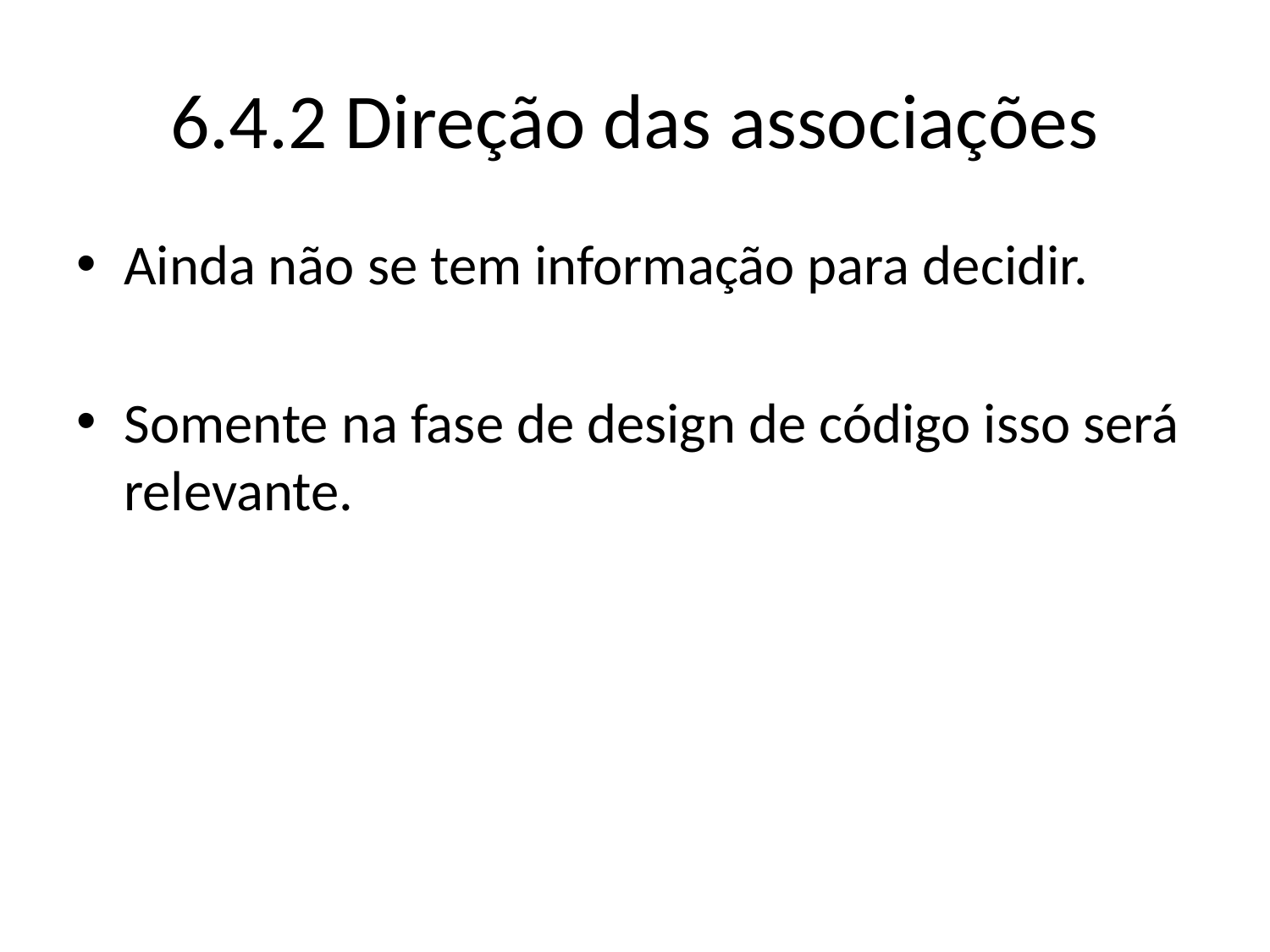

# 6.4.2 Direção das associações
Ainda não se tem informação para decidir.

Somente na fase de design de código isso será relevante.